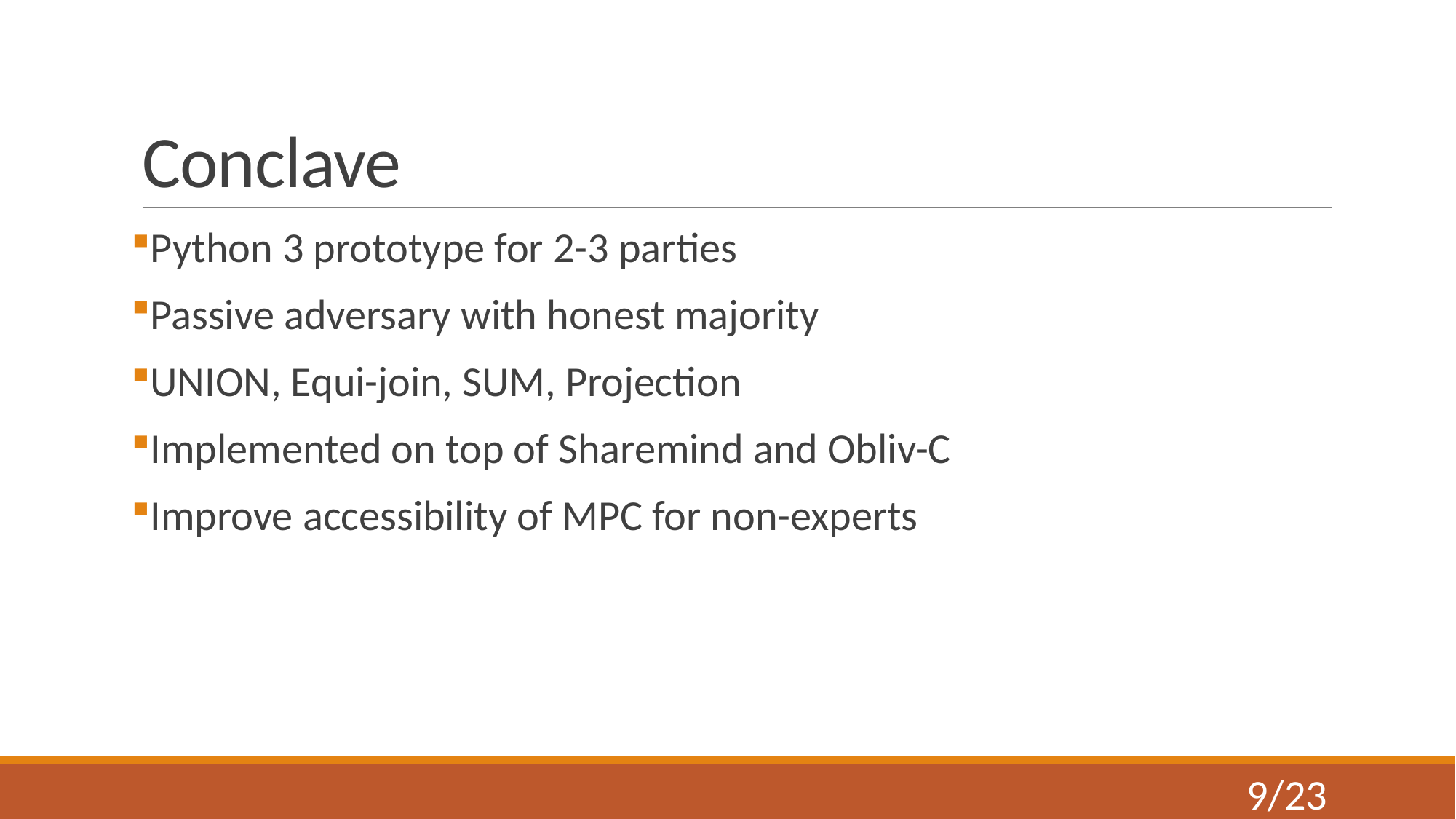

# Conclave
Python 3 prototype for 2-3 parties
Passive adversary with honest majority
UNION, Equi-join, SUM, Projection
Implemented on top of Sharemind and Obliv-C
Improve accessibility of MPC for non-experts
9/23